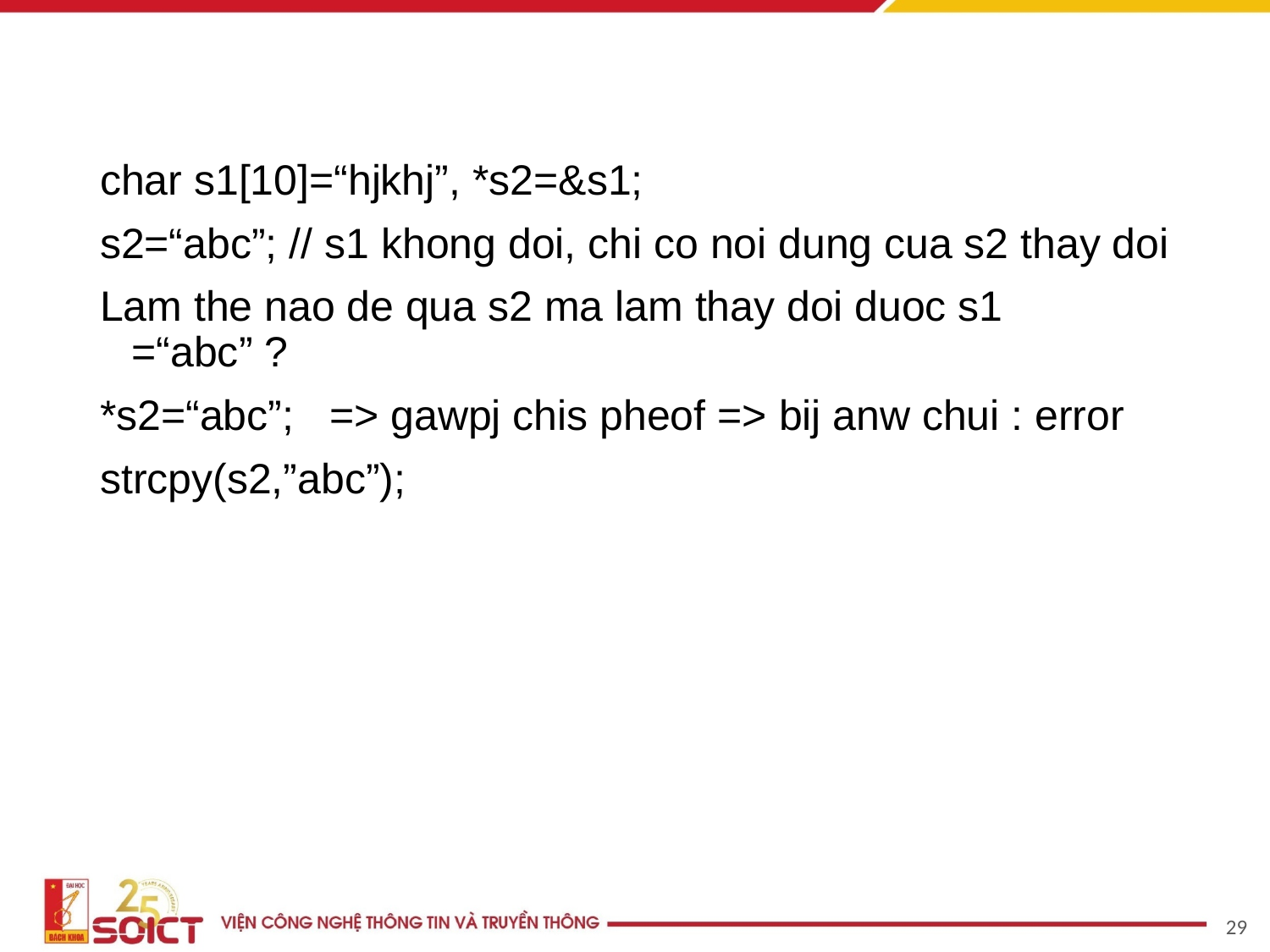

#
char s1[10]=“hjkhj”, *s2=&s1;
s2=“abc”; // s1 khong doi, chi co noi dung cua s2 thay doi
Lam the nao de qua s2 ma lam thay doi duoc s1 =“abc” ?
*s2=“abc”;   => gawpj chis pheof => bij anw chui : error
strcpy(s2,”abc”);

29